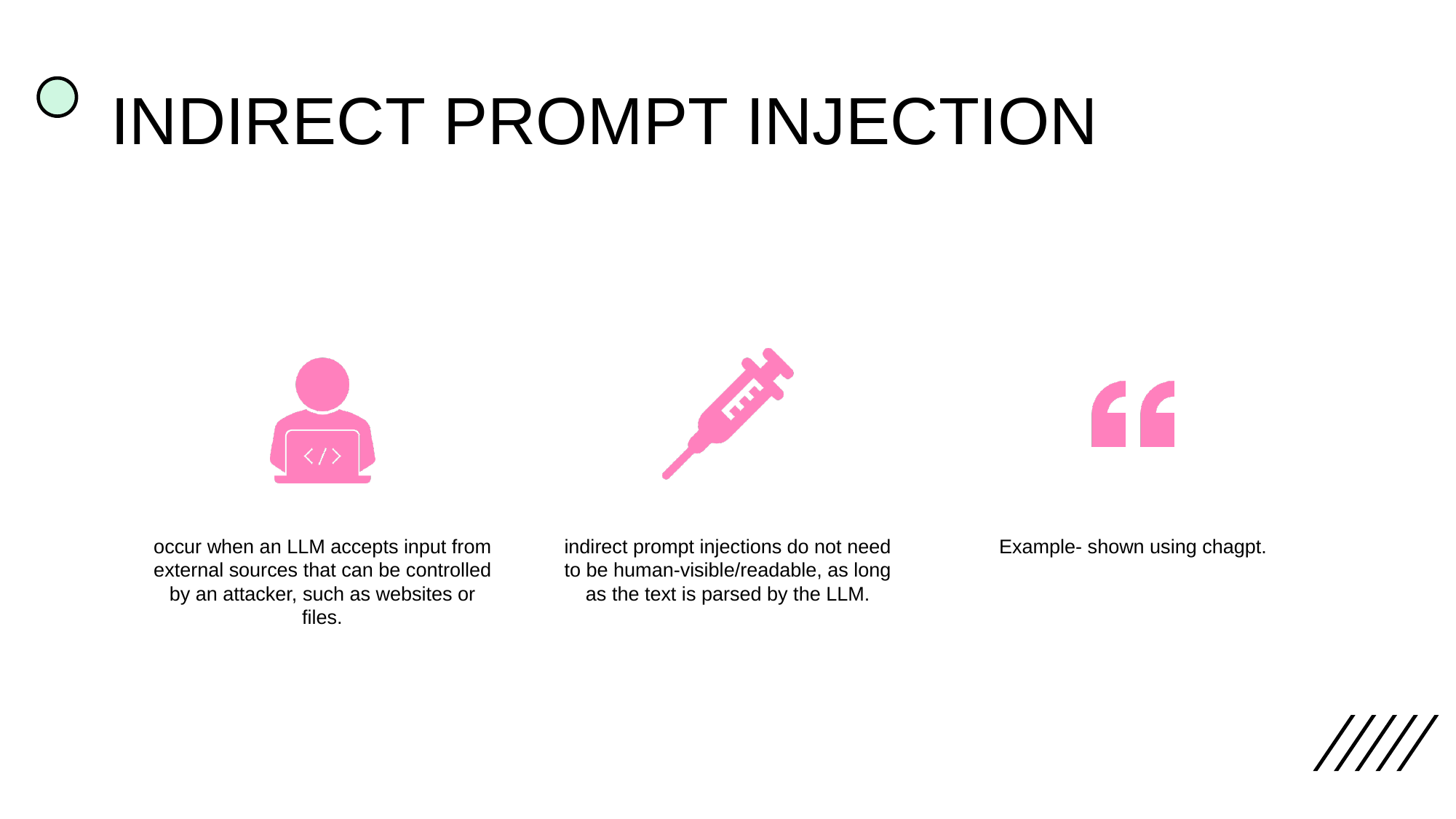

# INDIRECT PROMPT INJECTION
occur when an LLM accepts input from external sources that can be controlled by an attacker, such as websites or files.
indirect prompt injections do not need to be human-visible/readable, as long as the text is parsed by the LLM.
Example- shown using chagpt.